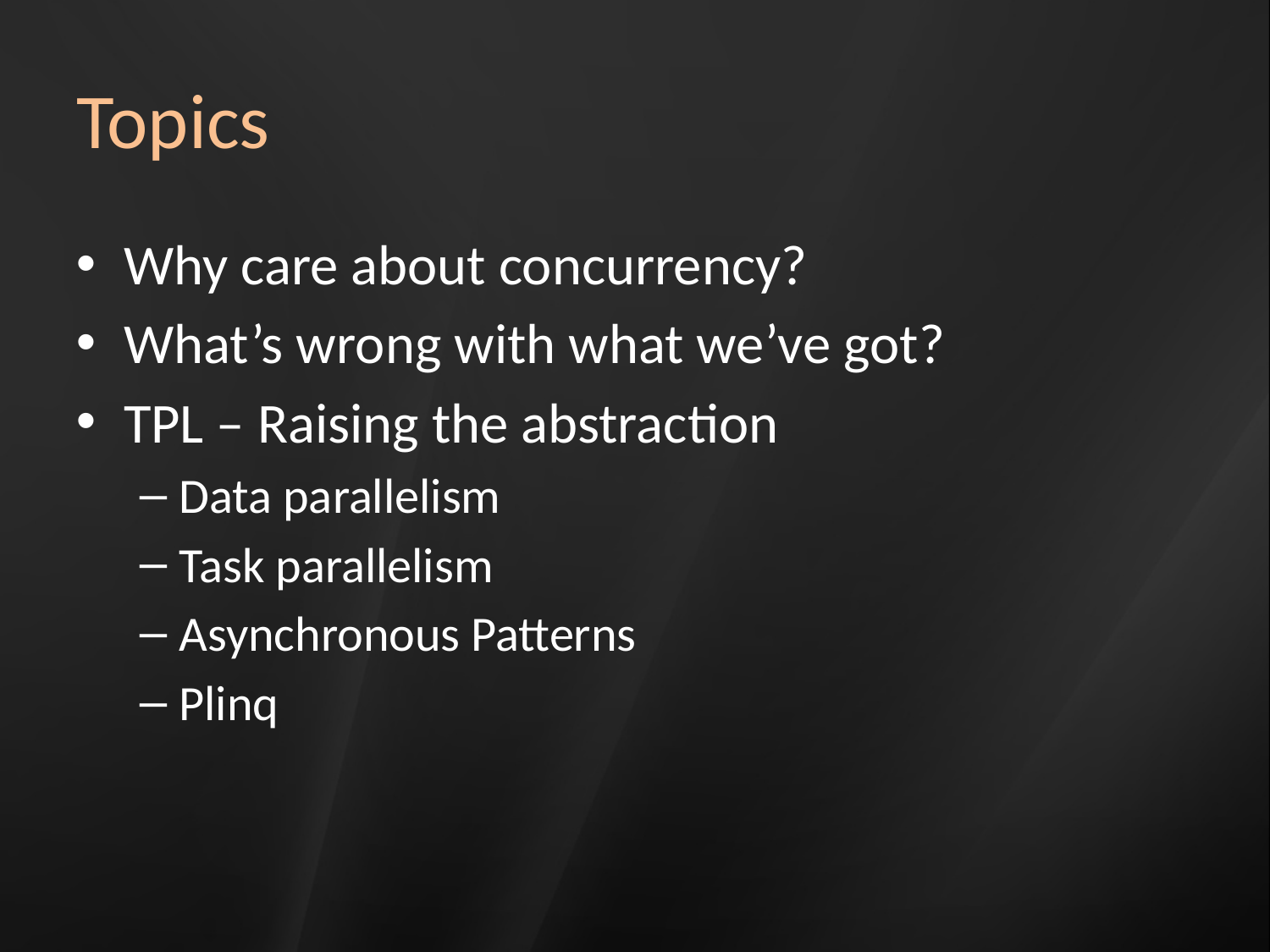

# Topics
Why care about concurrency?
What’s wrong with what we’ve got?
TPL – Raising the abstraction
Data parallelism
Task parallelism
Asynchronous Patterns
Plinq